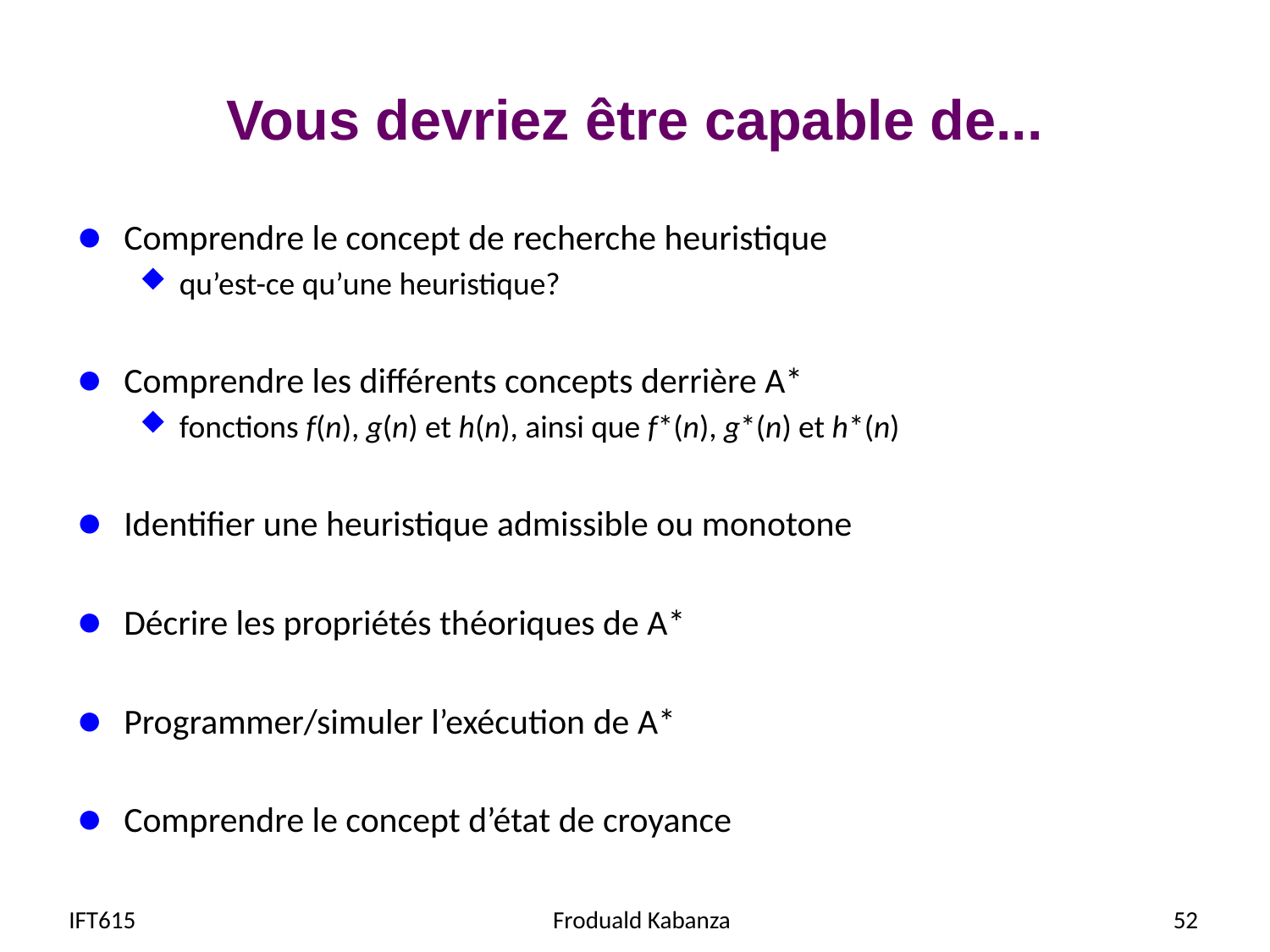

# Vous devriez être capable de...
Comprendre le concept de recherche heuristique
qu’est-ce qu’une heuristique?

Comprendre les différents concepts derrière A*
fonctions f(n), g(n) et h(n), ainsi que f*(n), g*(n) et h*(n)

Identifier une heuristique admissible ou monotone

Décrire les propriétés théoriques de A*

Programmer/simuler l’exécution de A*

Comprendre le concept d’état de croyance

IFT615
Froduald Kabanza
52